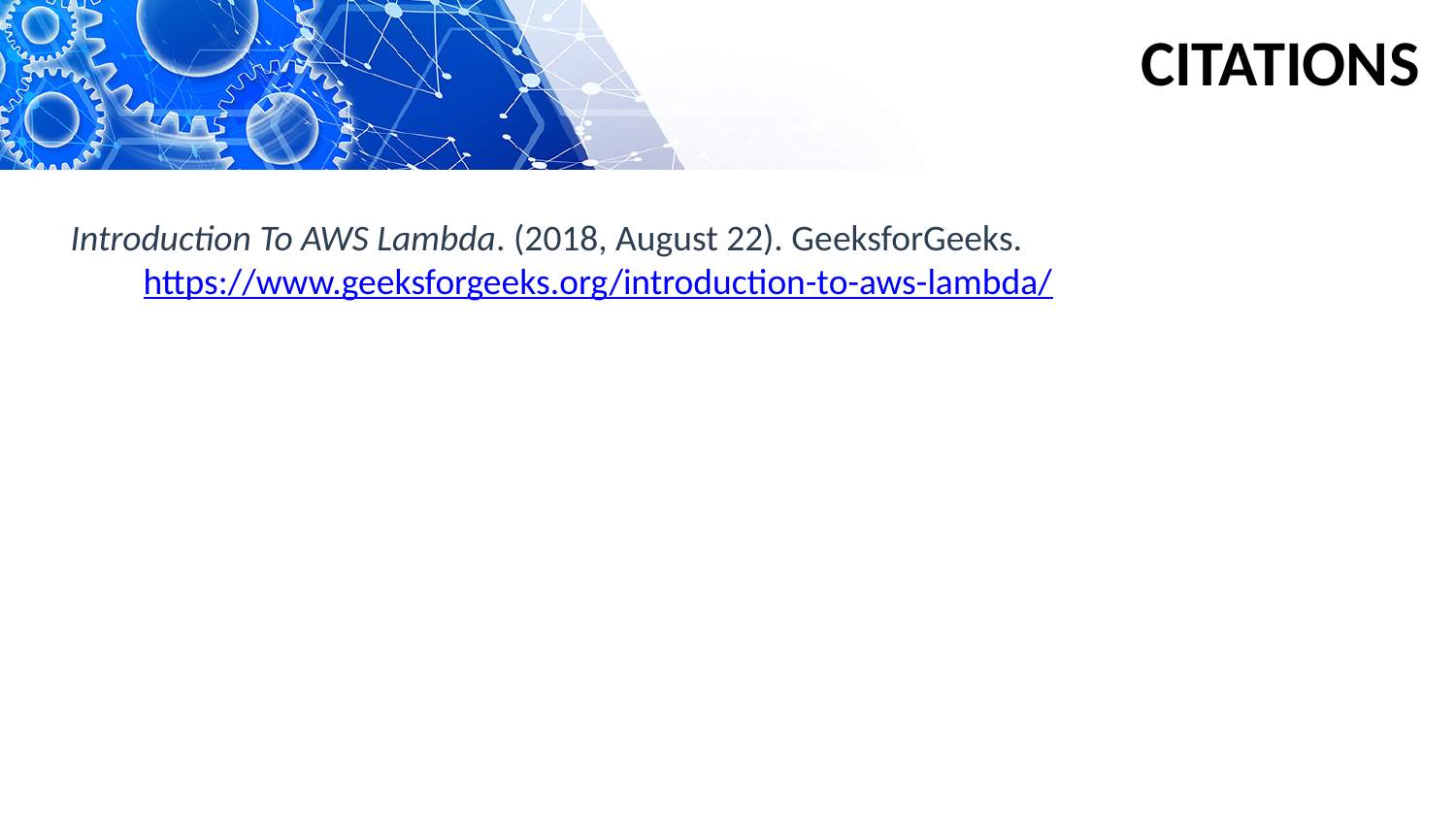

# Citations
Introduction To AWS Lambda. (2018, August 22). GeeksforGeeks. https://www.geeksforgeeks.org/introduction-to-aws-lambda/